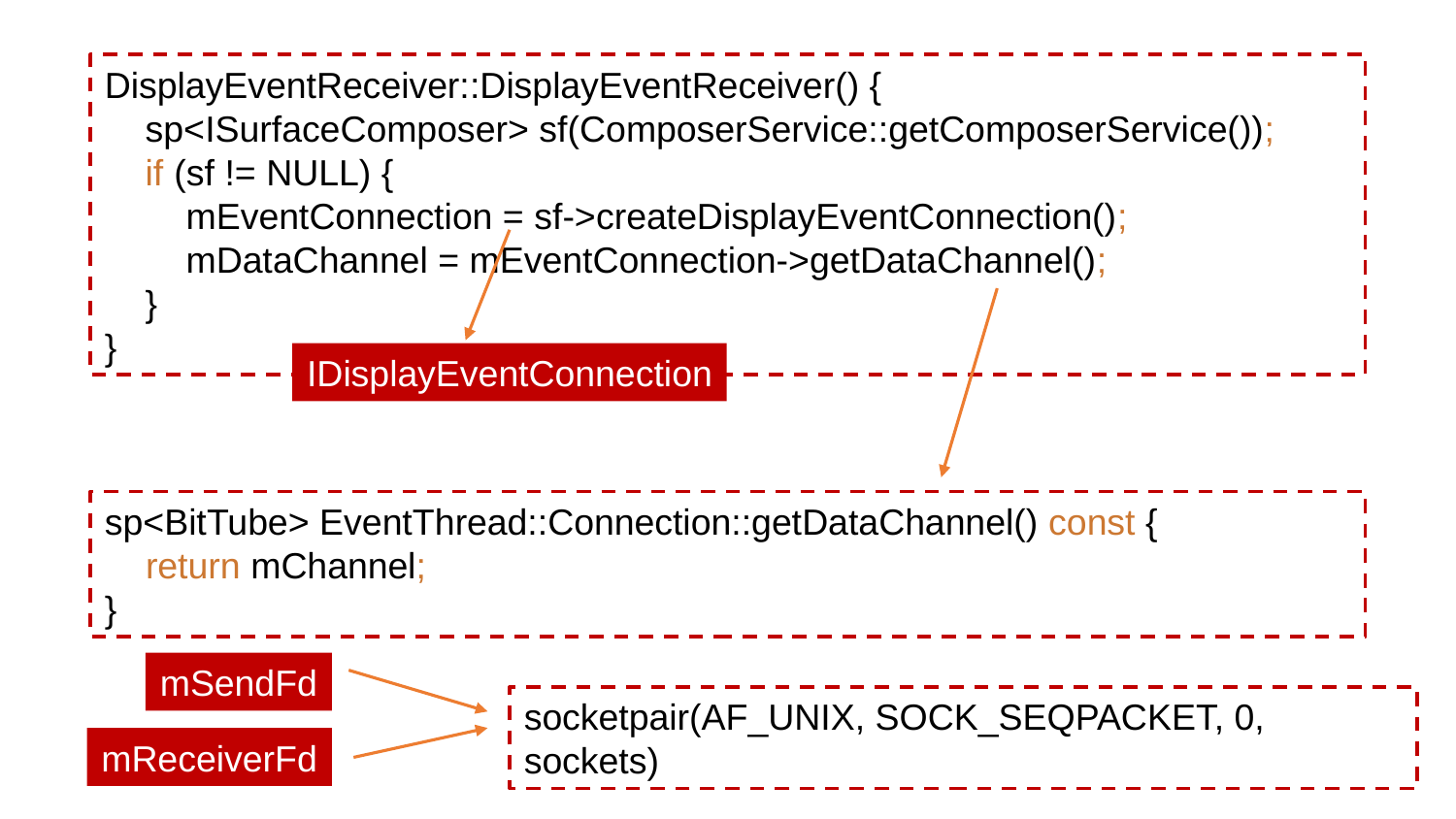

DisplayEventReceiver::DisplayEventReceiver() {
    sp<ISurfaceComposer> sf(ComposerService::getComposerService());
    if (sf != NULL) {
        mEventConnection = sf->createDisplayEventConnection();
        mDataChannel = mEventConnection->getDataChannel();
    }
}
IDisplayEventConnection
sp<BitTube> EventThread::Connection::getDataChannel() const {
    return mChannel;
}
mSendFd
socketpair(AF_UNIX, SOCK_SEQPACKET, 0, sockets)
mReceiverFd